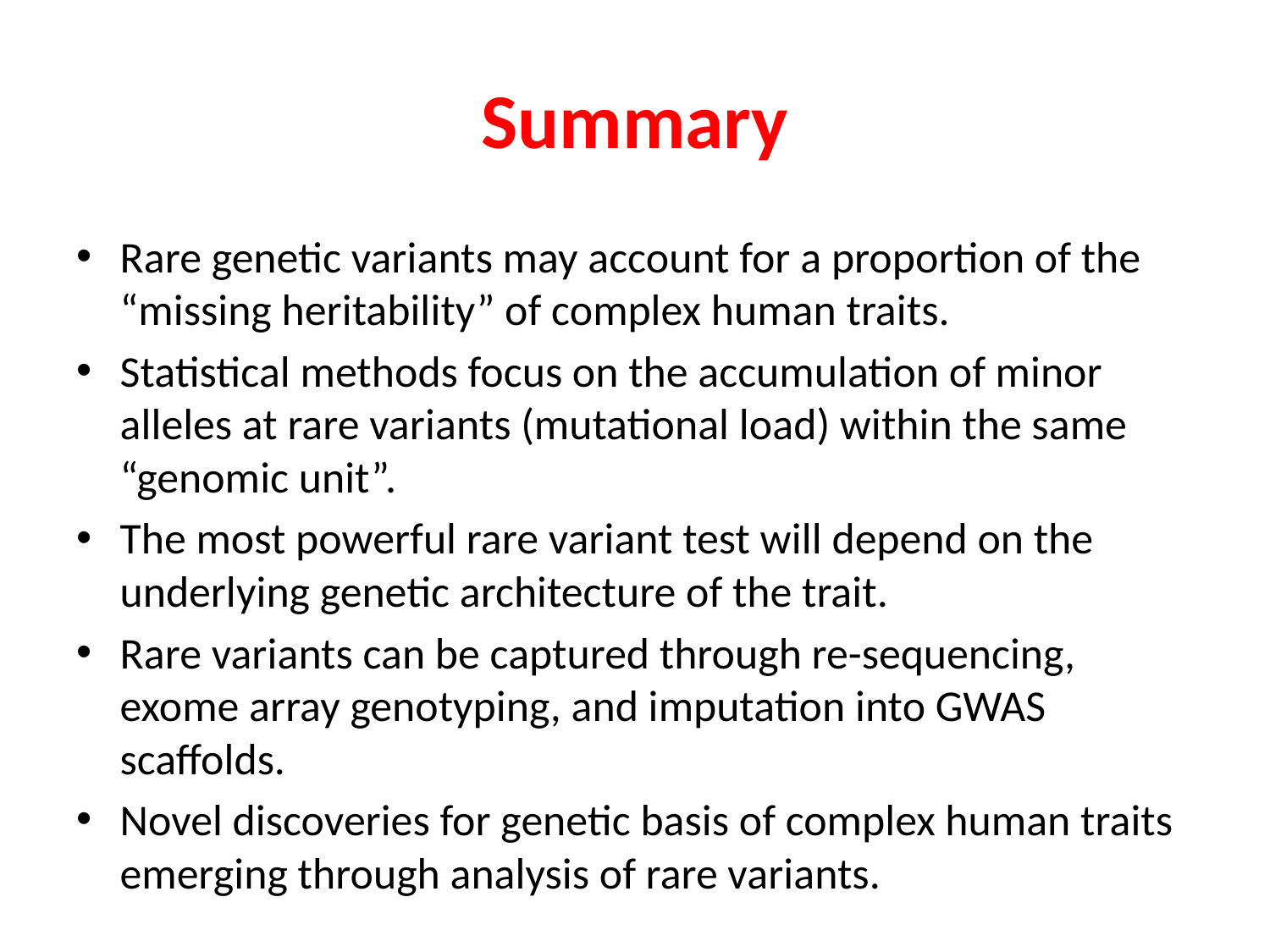

# Summary
Rare genetic variants may account for a proportion of the “missing heritability” of complex human traits.
Statistical methods focus on the accumulation of minor alleles at rare variants (mutational load) within the same “genomic unit”.
The most powerful rare variant test will depend on the underlying genetic architecture of the trait.
Rare variants can be captured through re-sequencing, exome array genotyping, and imputation into GWAS scaffolds.
Novel discoveries for genetic basis of complex human traits emerging through analysis of rare variants.